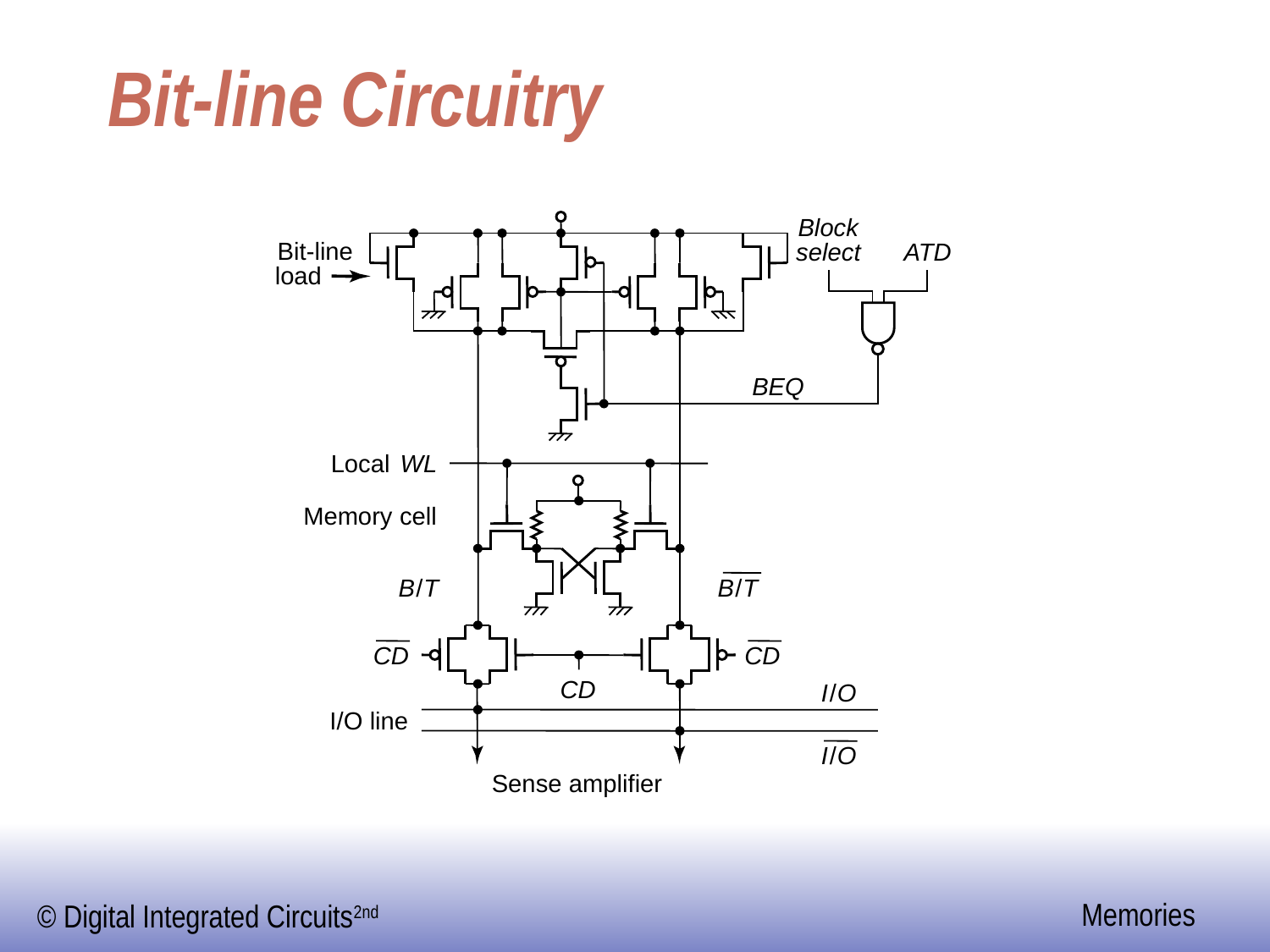

# Bit-line Circuitry
Block

Bit-line
ATD
select

load

BEQ

Local
WL

Memory cell

B
/
T
B
/
T

CD
CD

CD
I
/
O

I/O line

I
/
O

Sense amplifier